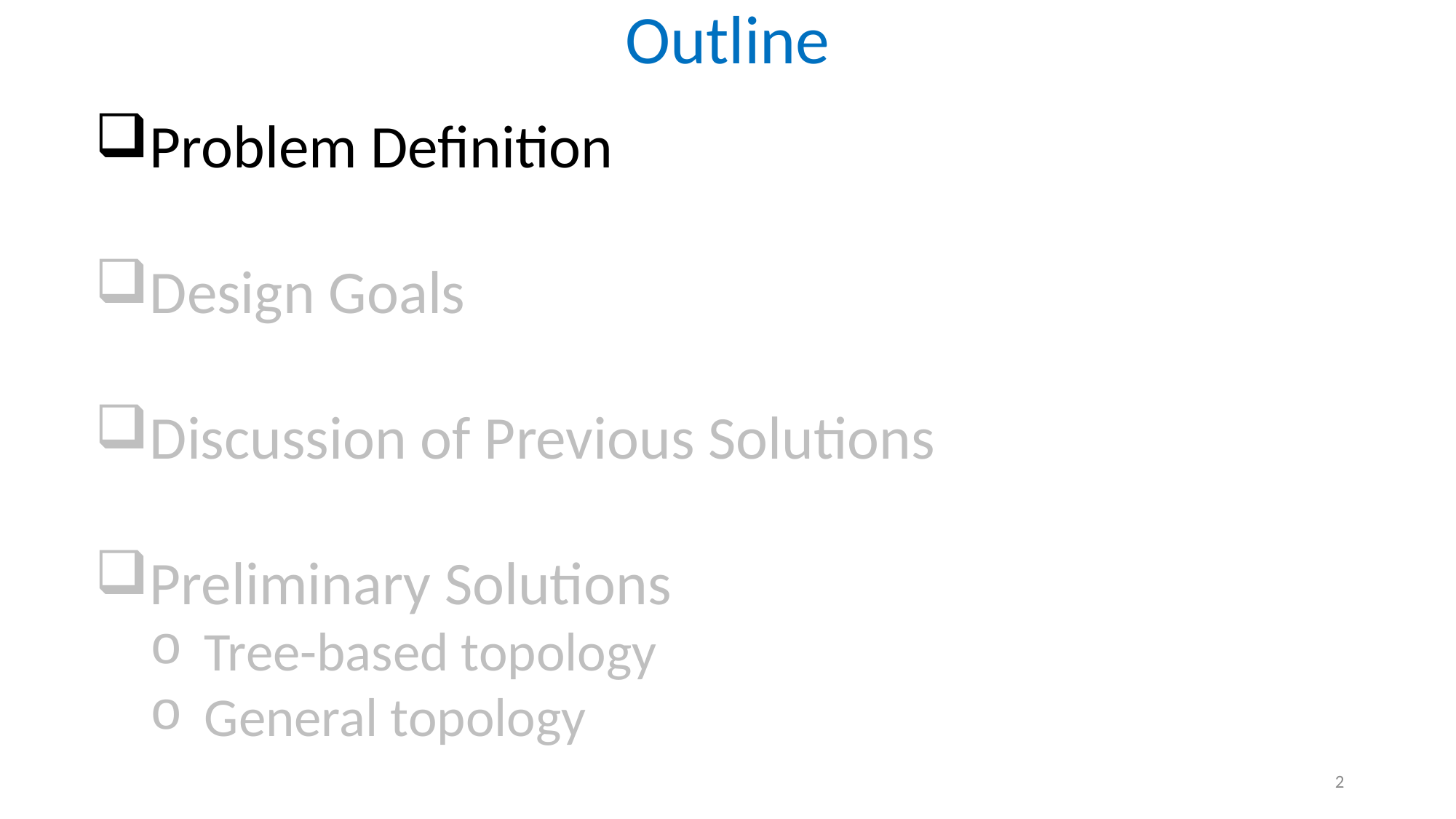

Outline
Problem Definition

Design Goals

Discussion of Previous Solutions

Preliminary Solutions
Tree-based topology
General topology
2